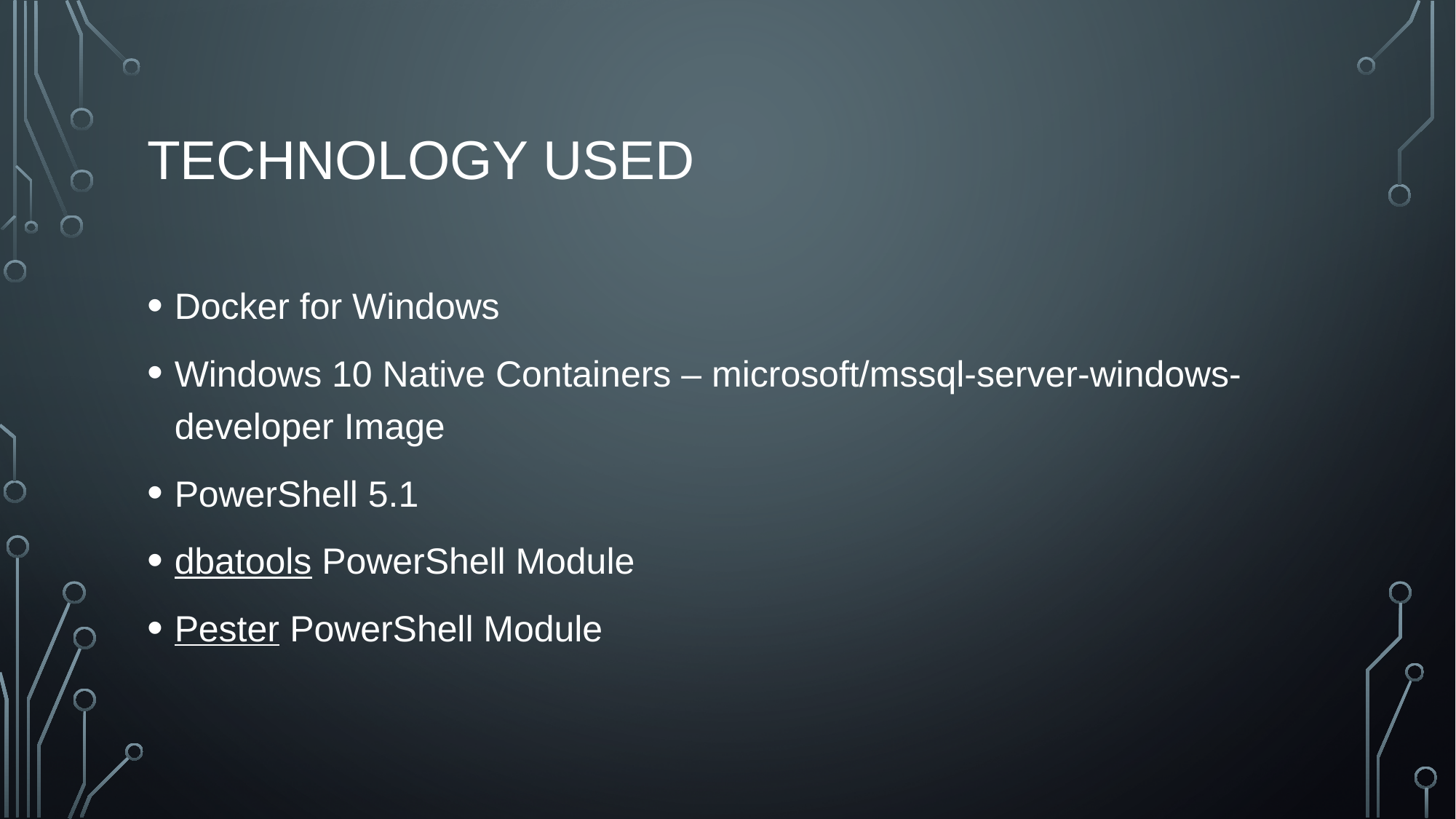

# Technology Used
Docker for Windows
Windows 10 Native Containers – microsoft/mssql-server-windows-developer Image
PowerShell 5.1
dbatools PowerShell Module
Pester PowerShell Module